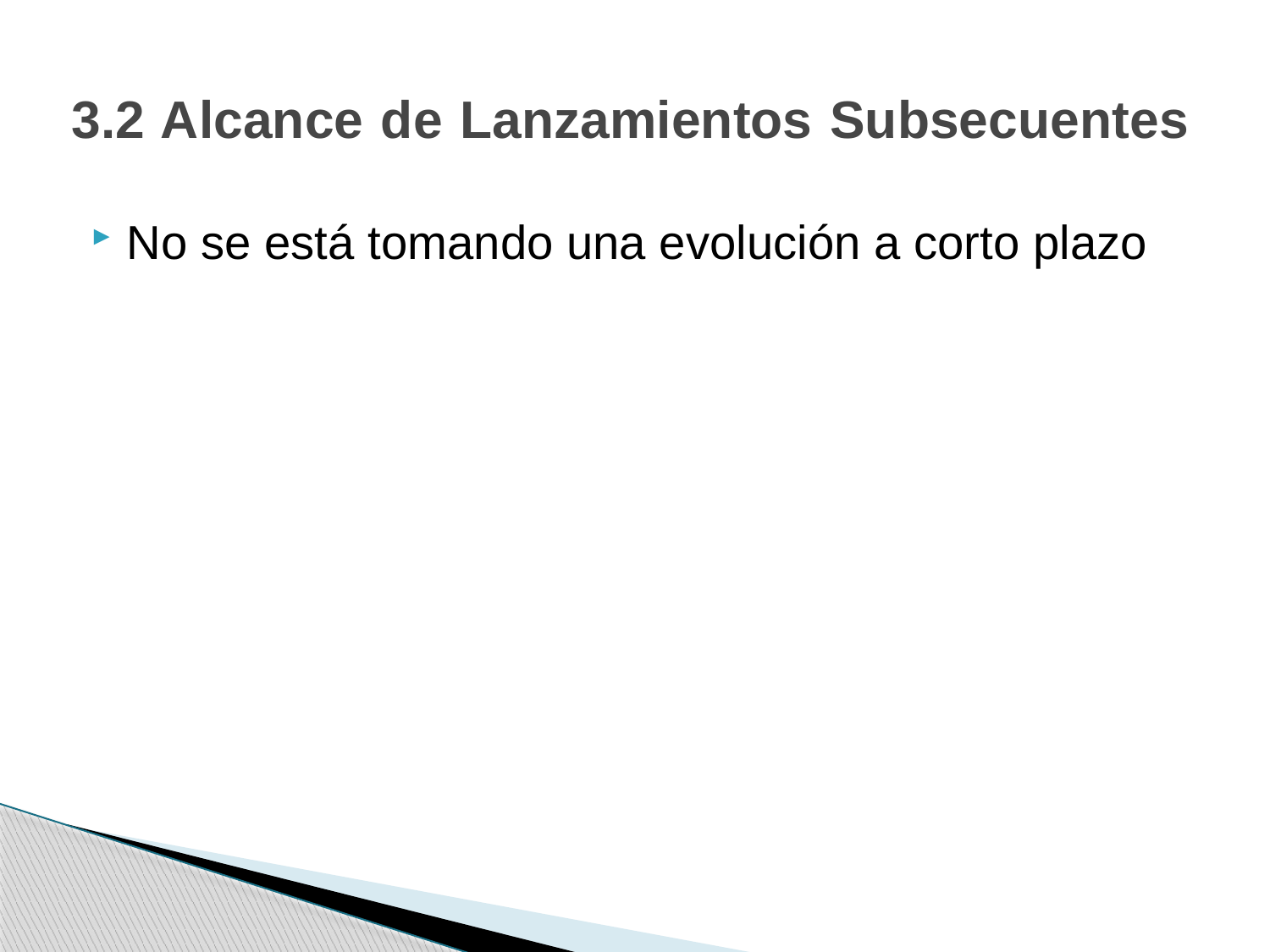

# 3.2 Alcance de Lanzamientos Subsecuentes
No se está tomando una evolución a corto plazo